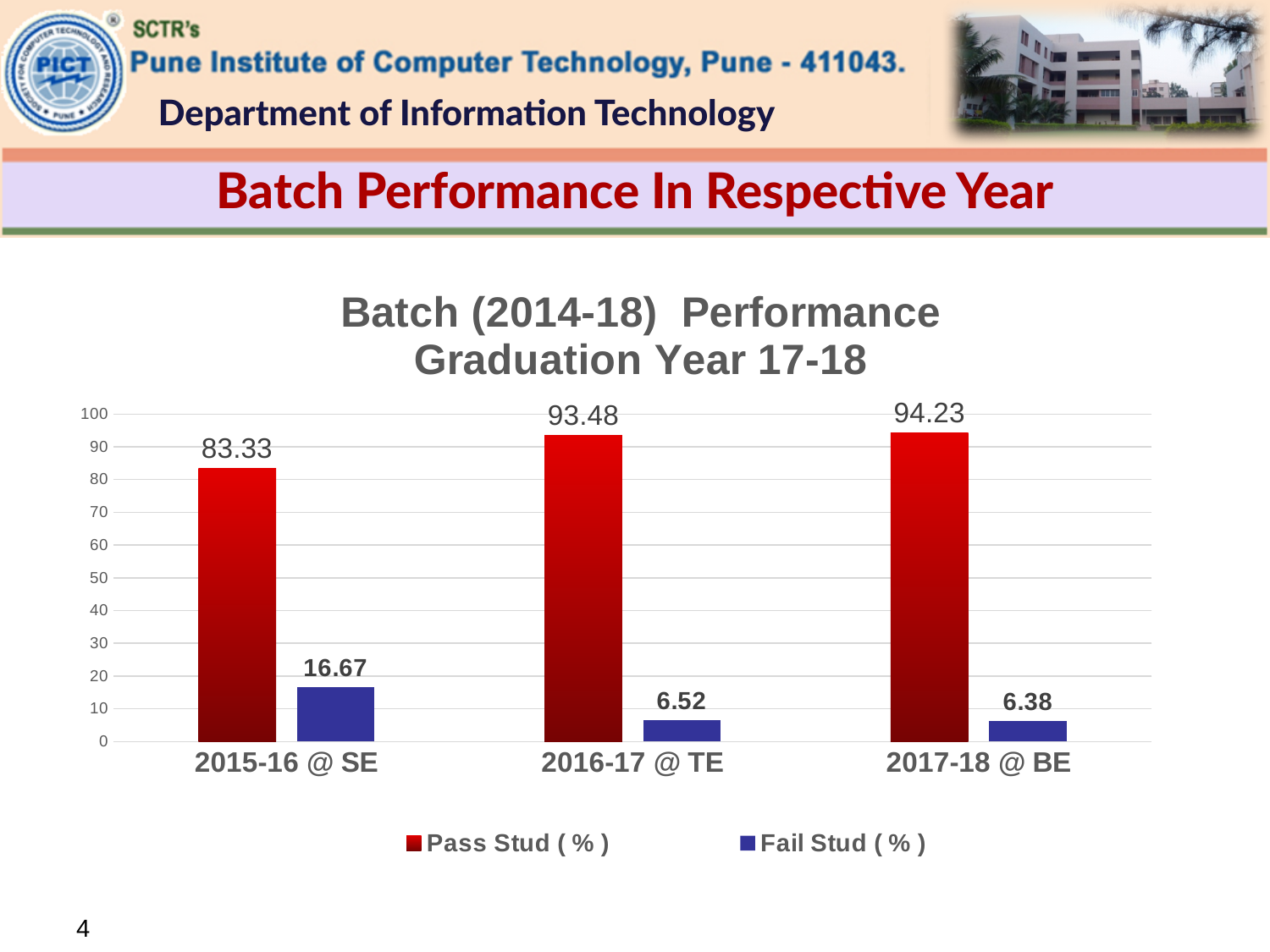

# Batch Performance In Respective Year

### Chart: Batch (2014-18)  Performance
Graduation Year 17-18

| Category | Pass Stud ( % ) | Fail Stud ( % ) |
|---|---|---|
| 2015-16 @ SE | 83.33 | 16.67 |
| 2016-17 @ TE | 93.48 | 6.52 |
| 2017-18 @ BE | 94.23 | 6.38 |
4